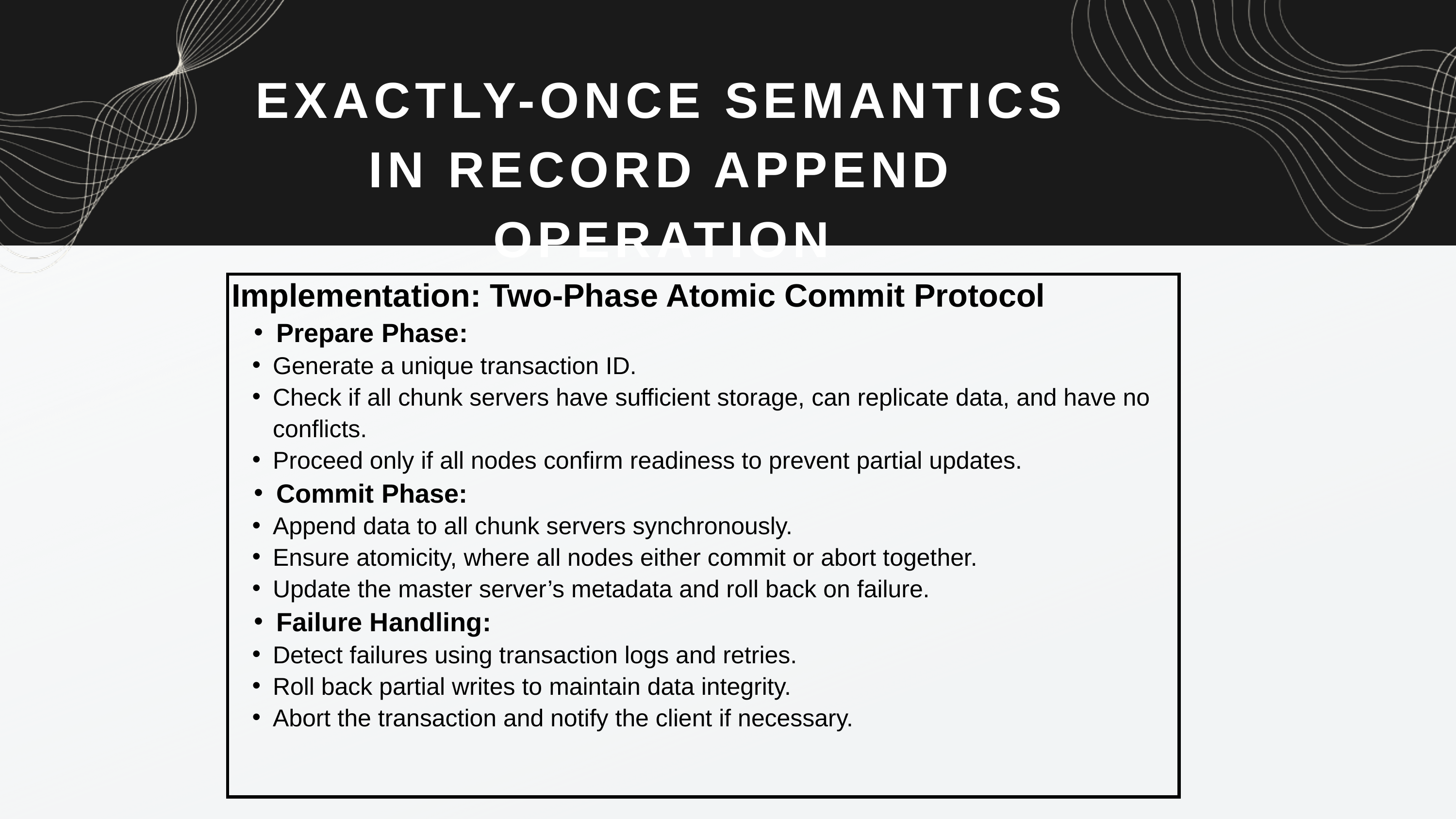

EXACTLY-ONCE SEMANTICS IN RECORD APPEND OPERATION

Implementation: Two-Phase Atomic Commit Protocol
Prepare Phase:
Generate a unique transaction ID.
Check if all chunk servers have sufficient storage, can replicate data, and have no conflicts.
Proceed only if all nodes confirm readiness to prevent partial updates.
Commit Phase:
Append data to all chunk servers synchronously.
Ensure atomicity, where all nodes either commit or abort together.
Update the master server’s metadata and roll back on failure.
Failure Handling:
Detect failures using transaction logs and retries.
Roll back partial writes to maintain data integrity.
Abort the transaction and notify the client if necessary.